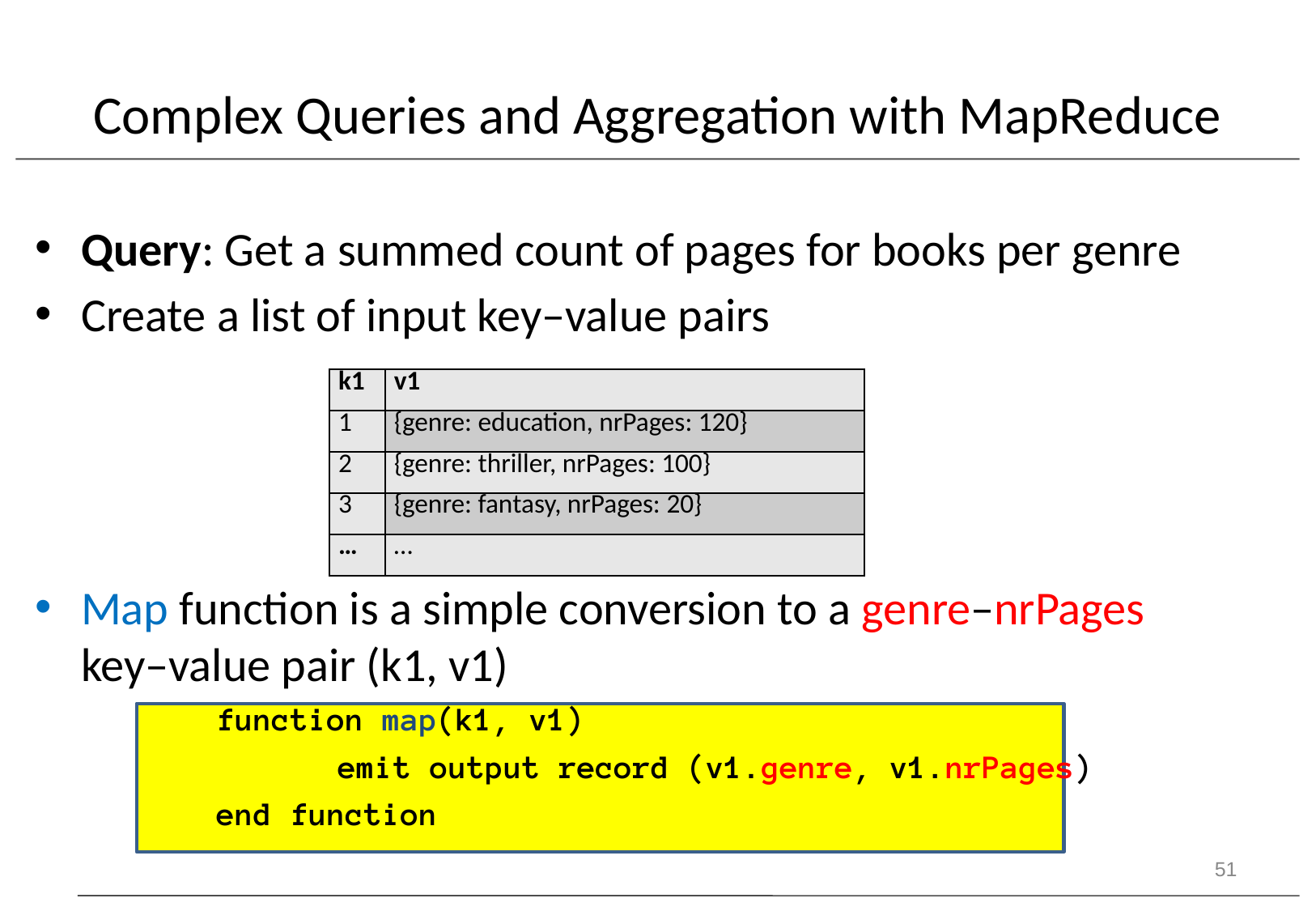

# Complex Queries and Aggregation with MapReduce
Query: Get a summed count of pages for books per genre
Create a list of input key–value pairs
Map function is a simple conversion to a genre–nrPages key–value pair (k1, v1)
	function map(k1, v1)
		emit output record (v1.genre, v1.nrPages)
	end function

| k1 | v1 |
| --- | --- |
| 1 | {genre: education, nrPages: 120} |
| 2 | {genre: thriller, nrPages: 100} |
| 3 | {genre: fantasy, nrPages: 20} |
| … | … |

51